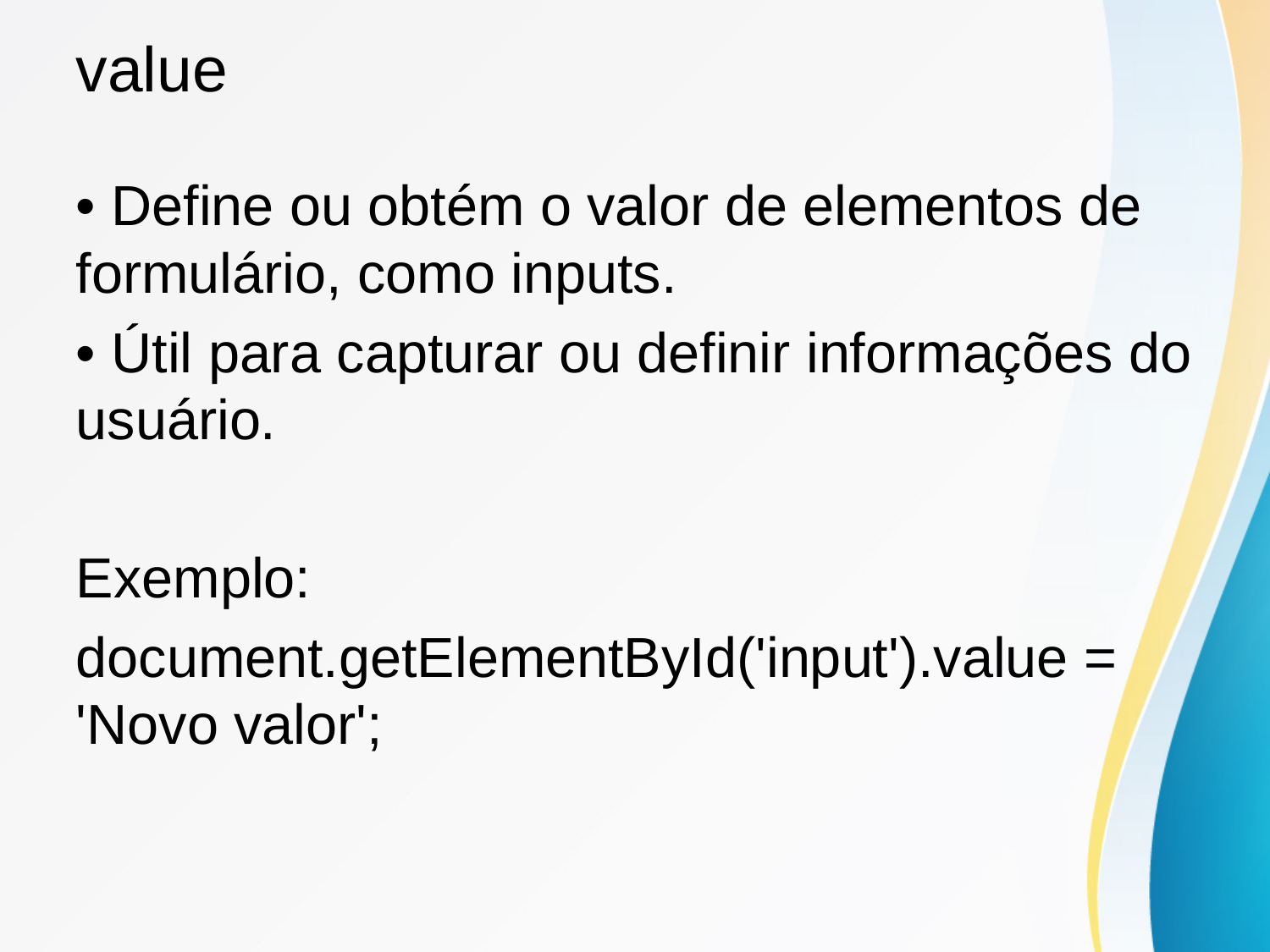

# value
• Define ou obtém o valor de elementos de formulário, como inputs.
• Útil para capturar ou definir informações do usuário.

Exemplo:
document.getElementById('input').value = 'Novo valor';